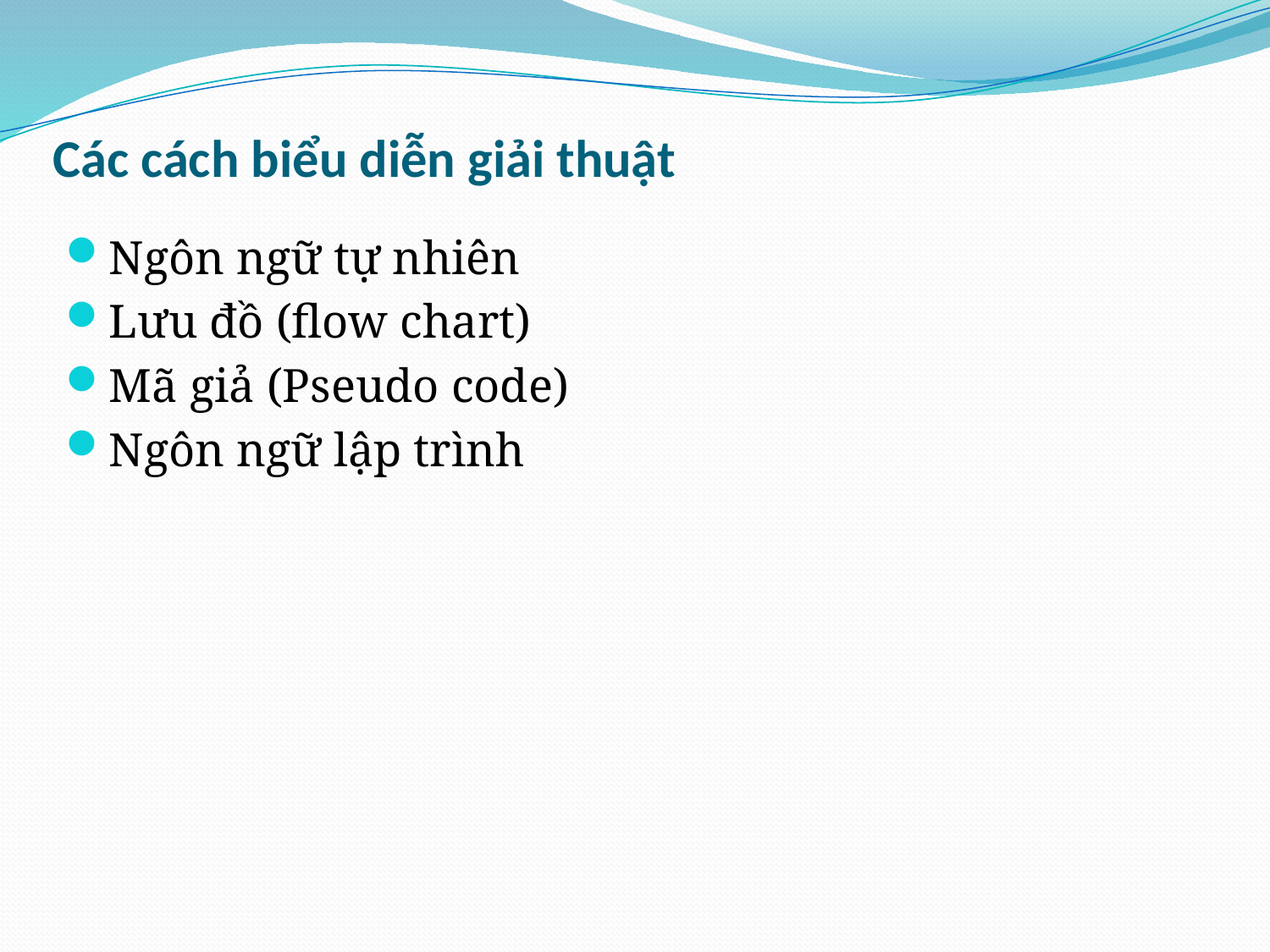

# Các cách biểu diễn giải thuật
Ngôn ngữ tự nhiên
Lưu đồ (flow chart)
Mã giả (Pseudo code)
Ngôn ngữ lập trình